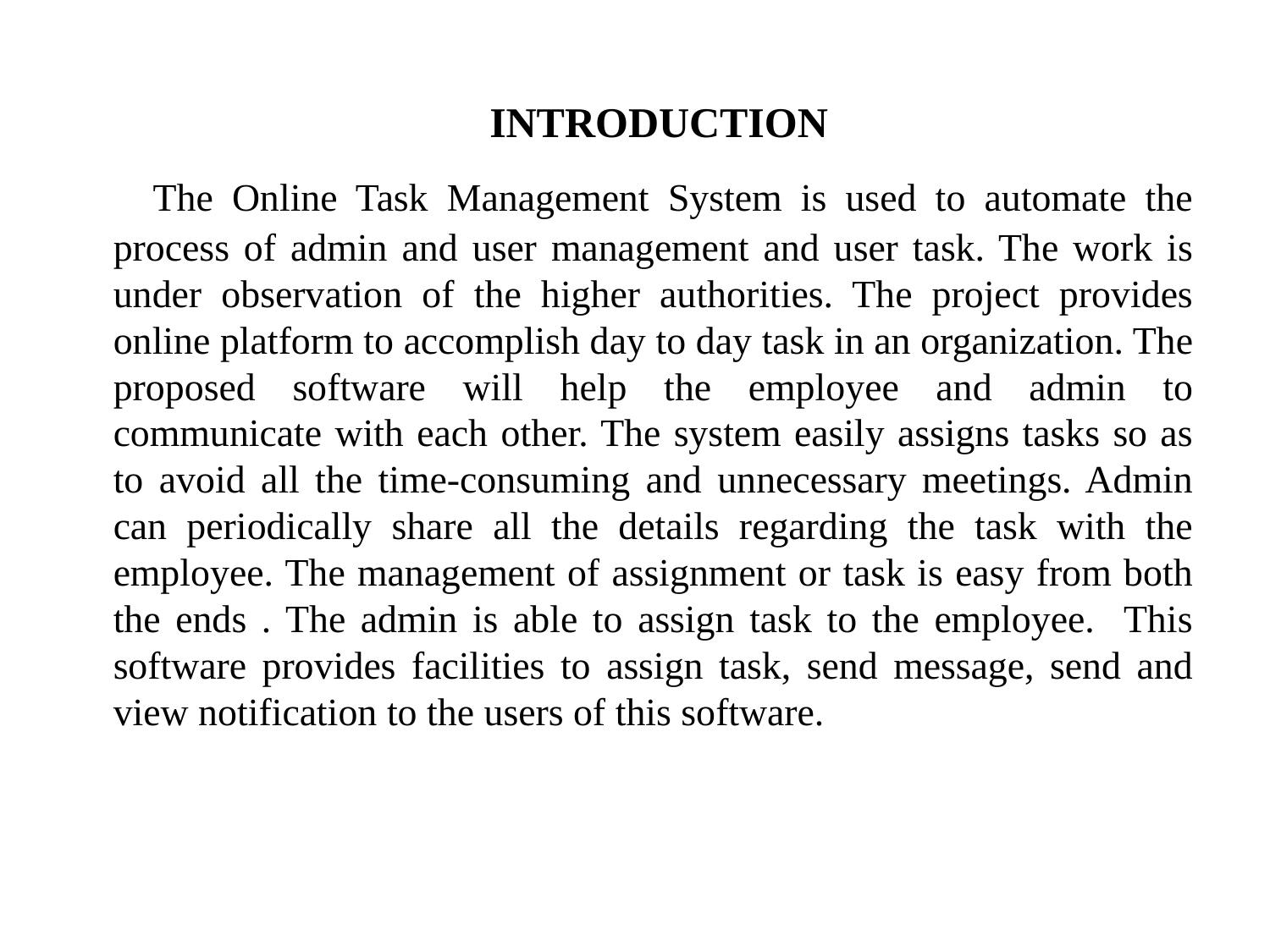

# INTRODUCTION
    The Online Task Management System is used to automate the process of admin and user management and user task. The work is under observation of the higher authorities. The project provides online platform to accomplish day to day task in an organization. The proposed software will help the employee and admin to communicate with each other. The system easily assigns tasks so as to avoid all the time-consuming and unnecessary meetings. Admin can periodically share all the details regarding the task with the employee. The management of assignment or task is easy from both the ends . The admin is able to assign task to the employee.  This software provides facilities to assign task, send message, send and view notification to the users of this software.